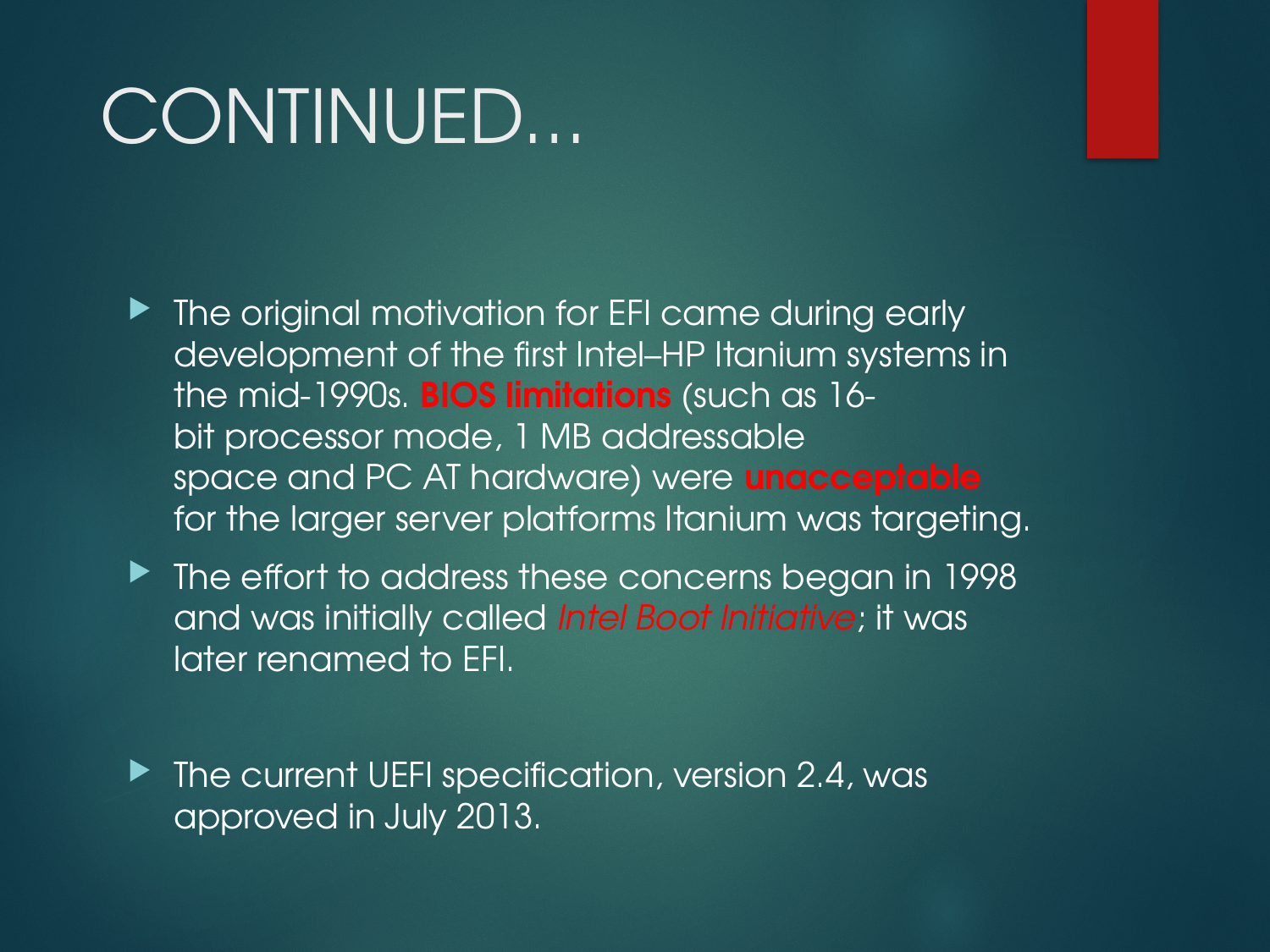

# CONTINUED…
The original motivation for EFI came during early development of the first Intel–HP Itanium systems in the mid-1990s. BIOS limitations (such as 16-bit processor mode, 1 MB addressable space and PC AT hardware) were unacceptable for the larger server platforms Itanium was targeting.
The effort to address these concerns began in 1998 and was initially called Intel Boot Initiative; it was later renamed to EFI.

The current UEFI specification, version 2.4, was approved in July 2013.